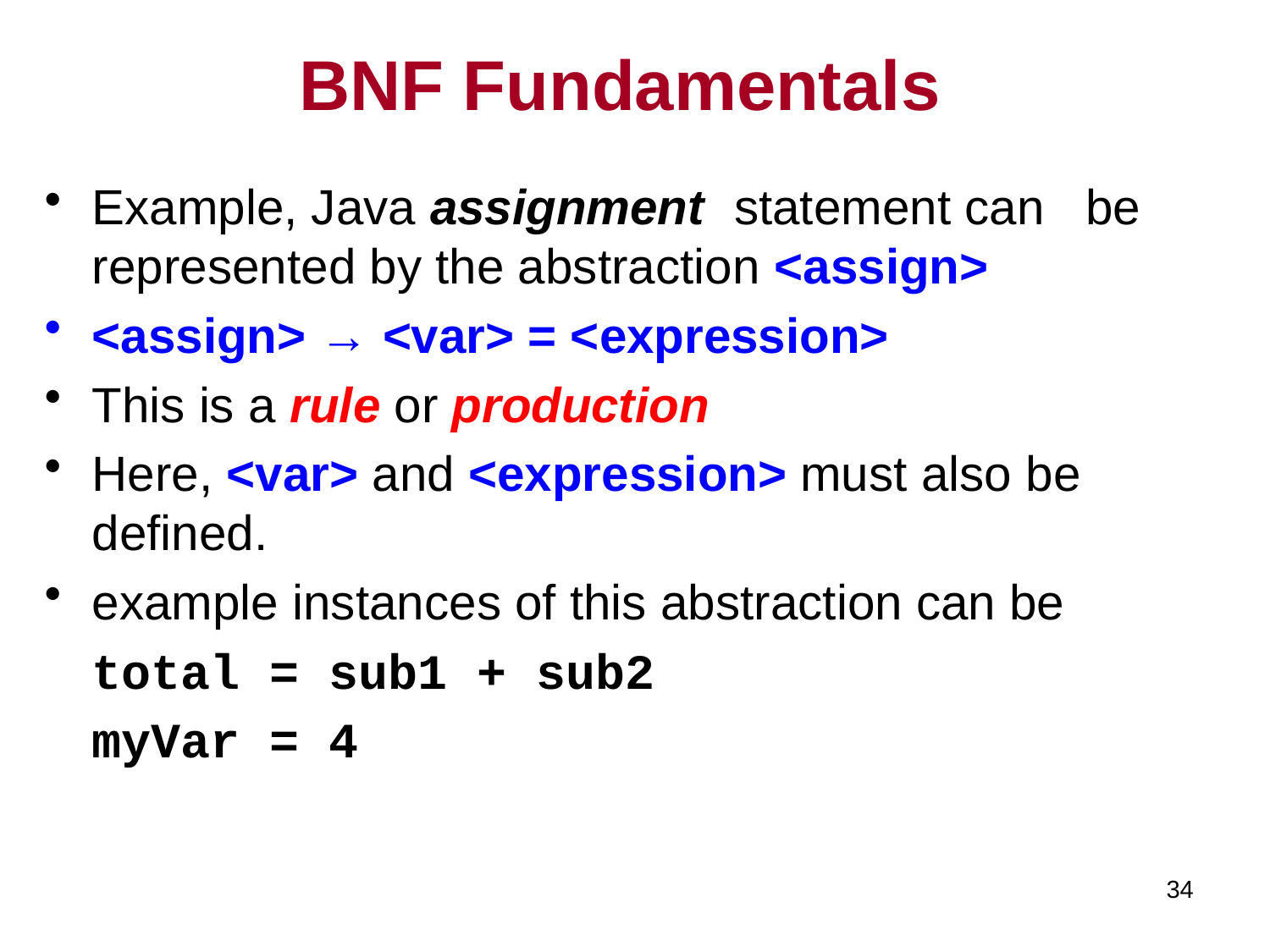

# BNF Fundamentals
Example, Java assignment statement can   be represented by the abstraction <assign>
<assign> → <var> = <expression>
This is a rule or production
Here, <var> and <expression> must also be defined.
example instances of this abstraction can be
	total = sub1 + sub2
	myVar = 4
34